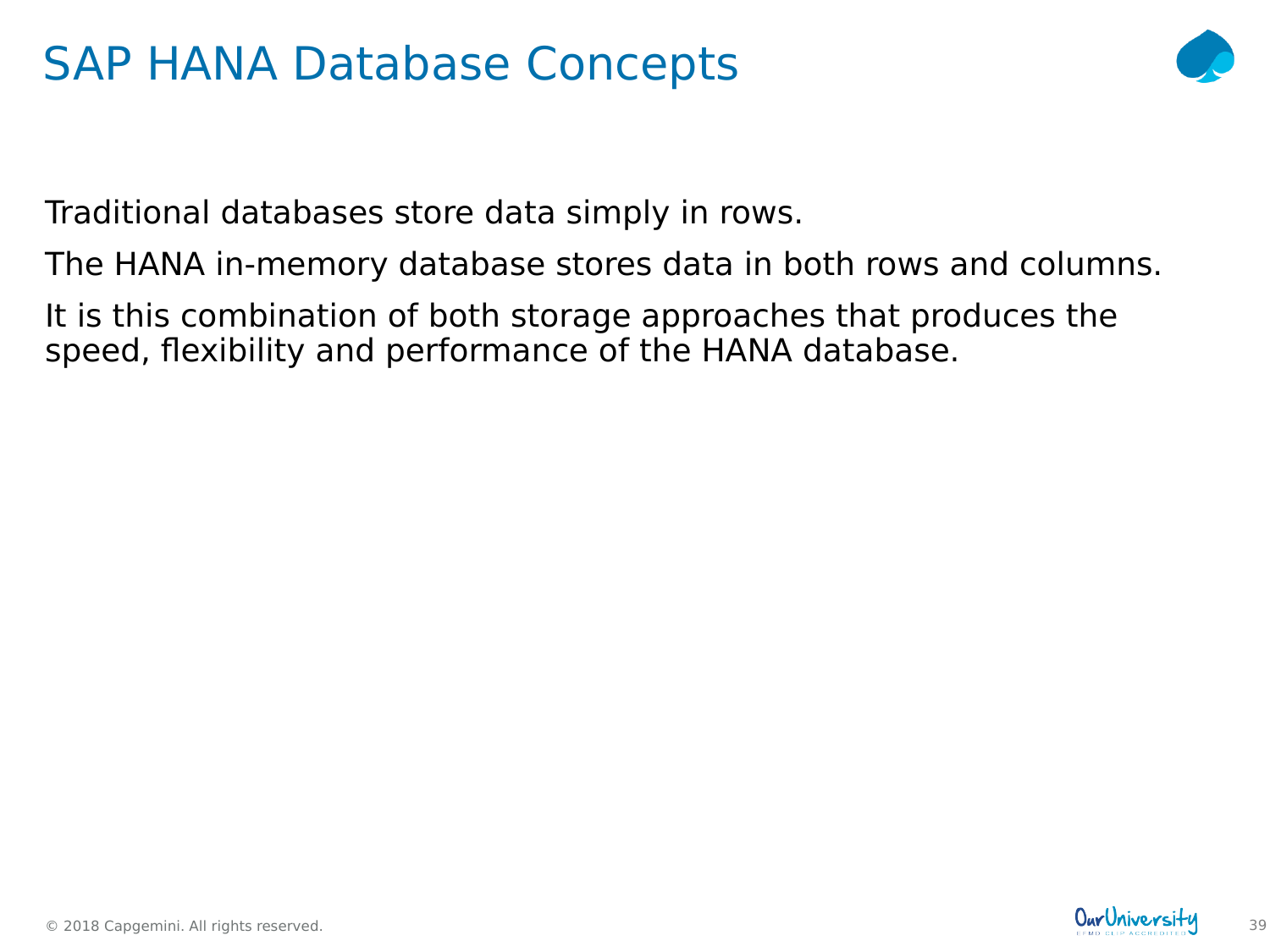

# SAP HANA Database Concepts
Traditional databases store data simply in rows.
The HANA in-memory database stores data in both rows and columns.
It is this combination of both storage approaches that produces the speed, flexibility and performance of the HANA database.